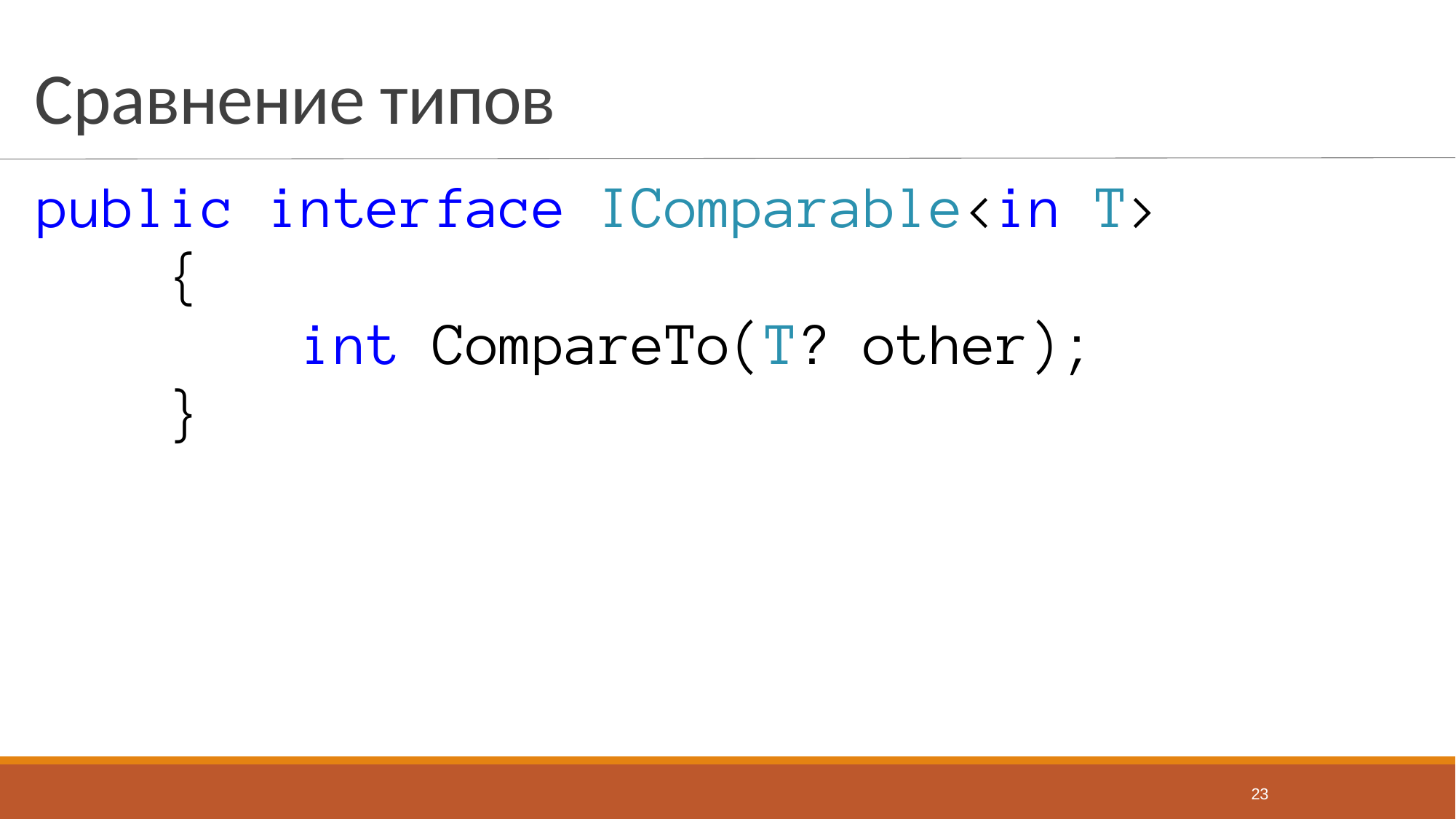

# Cравнение типов
public interface IComparable<in T>
    {
        int CompareTo(T? other);
    }
23